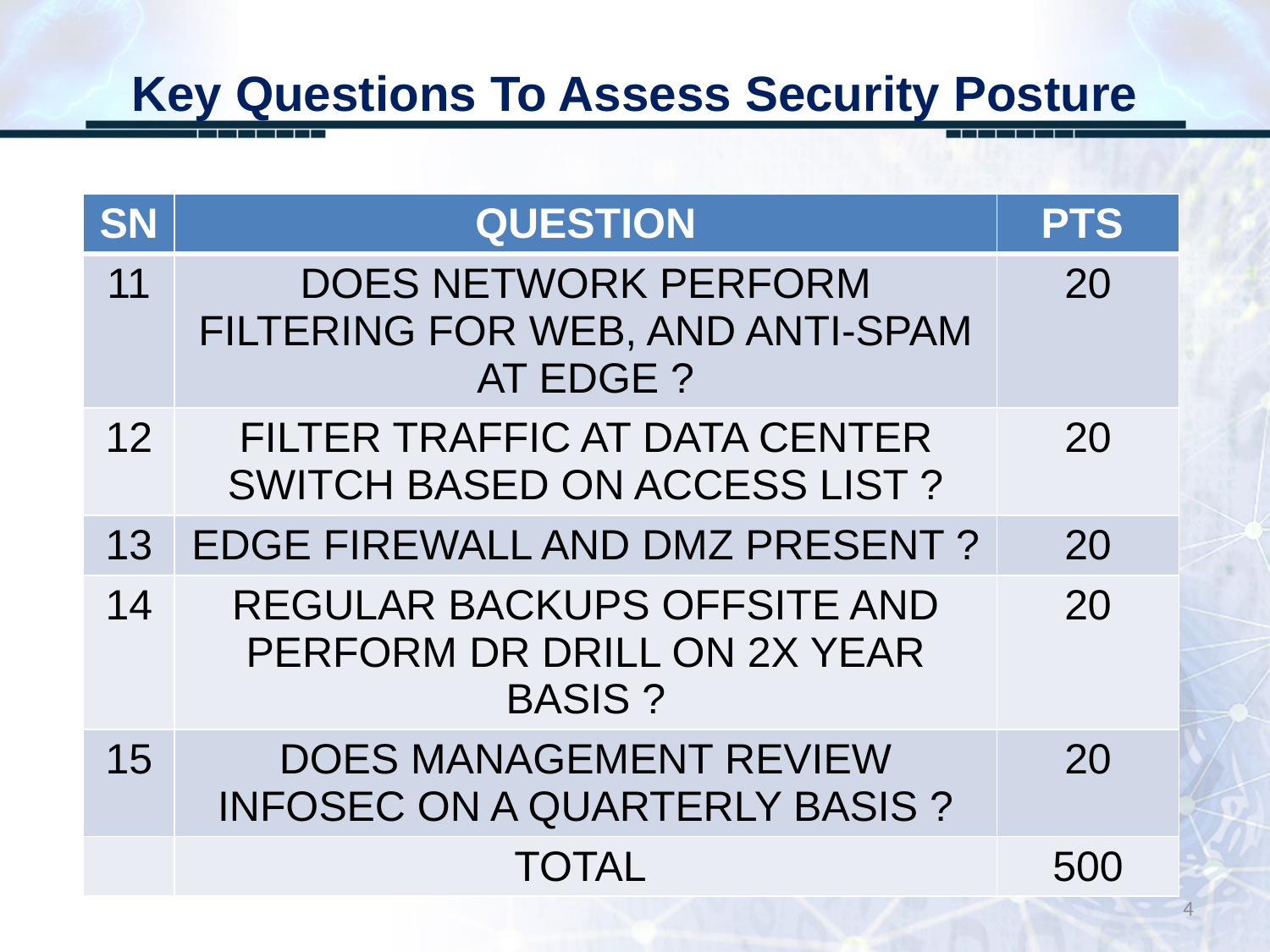

# Key Questions To Assess Security Posture
| SN | QUESTION | PTS |
| --- | --- | --- |
| 11 | DOES NETWORK PERFORM FILTERING FOR WEB, AND ANTI-SPAM AT EDGE ? | 20 |
| 12 | FILTER TRAFFIC AT DATA CENTER SWITCH BASED ON ACCESS LIST ? | 20 |
| 13 | EDGE FIREWALL AND DMZ PRESENT ? | 20 |
| 14 | REGULAR BACKUPS OFFSITE AND PERFORM DR DRILL ON 2X YEAR BASIS ? | 20 |
| 15 | DOES MANAGEMENT REVIEW INFOSEC ON A QUARTERLY BASIS ? | 20 |
|  | TOTAL | 500 |
4